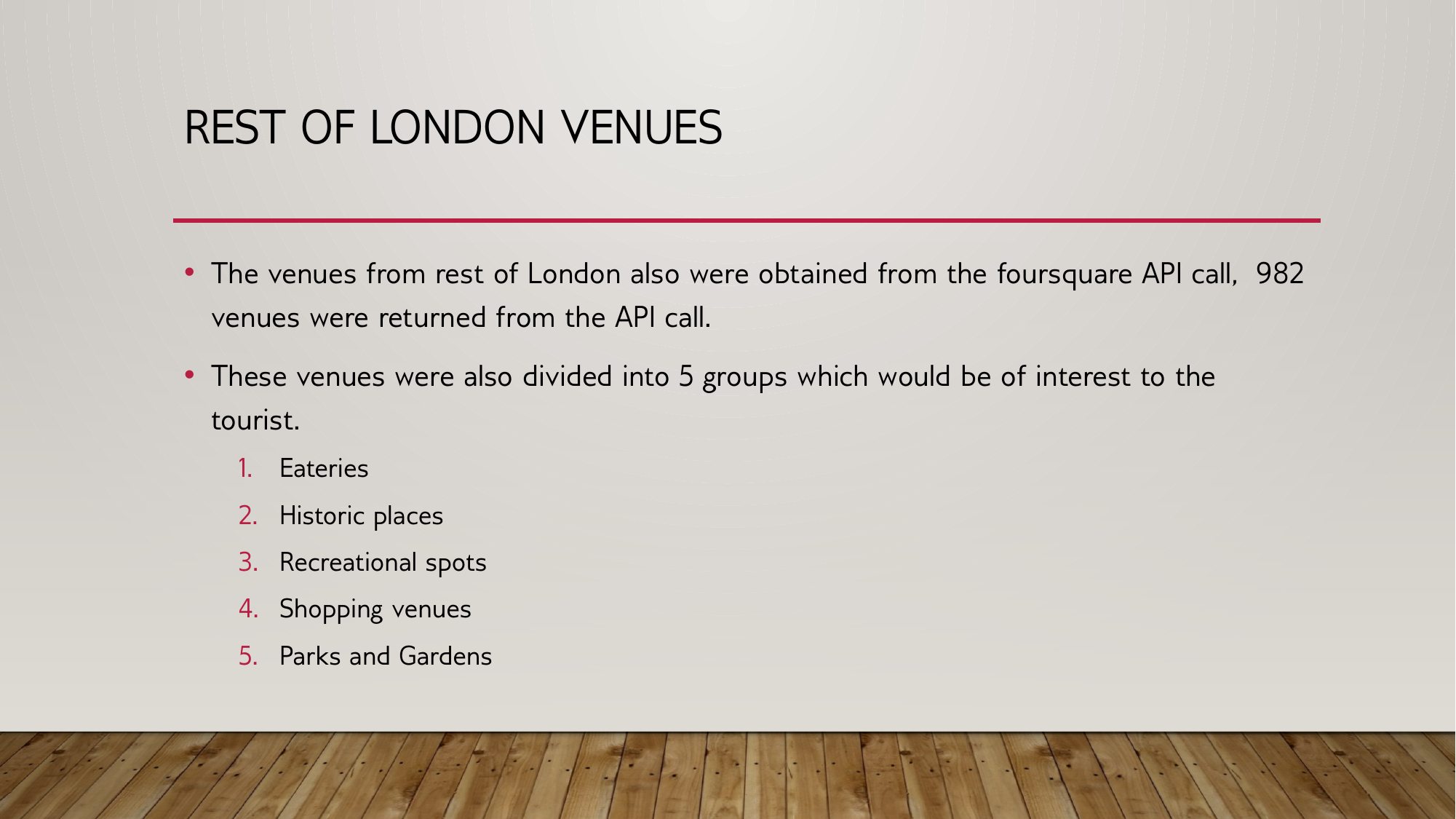

# Rest of London venues
The venues from rest of London also were obtained from the foursquare API call,  982 venues were returned from the API call.
These venues were also divided into 5 groups which would be of interest to the tourist.
Eateries
Historic places
Recreational spots
Shopping venues
Parks and Gardens